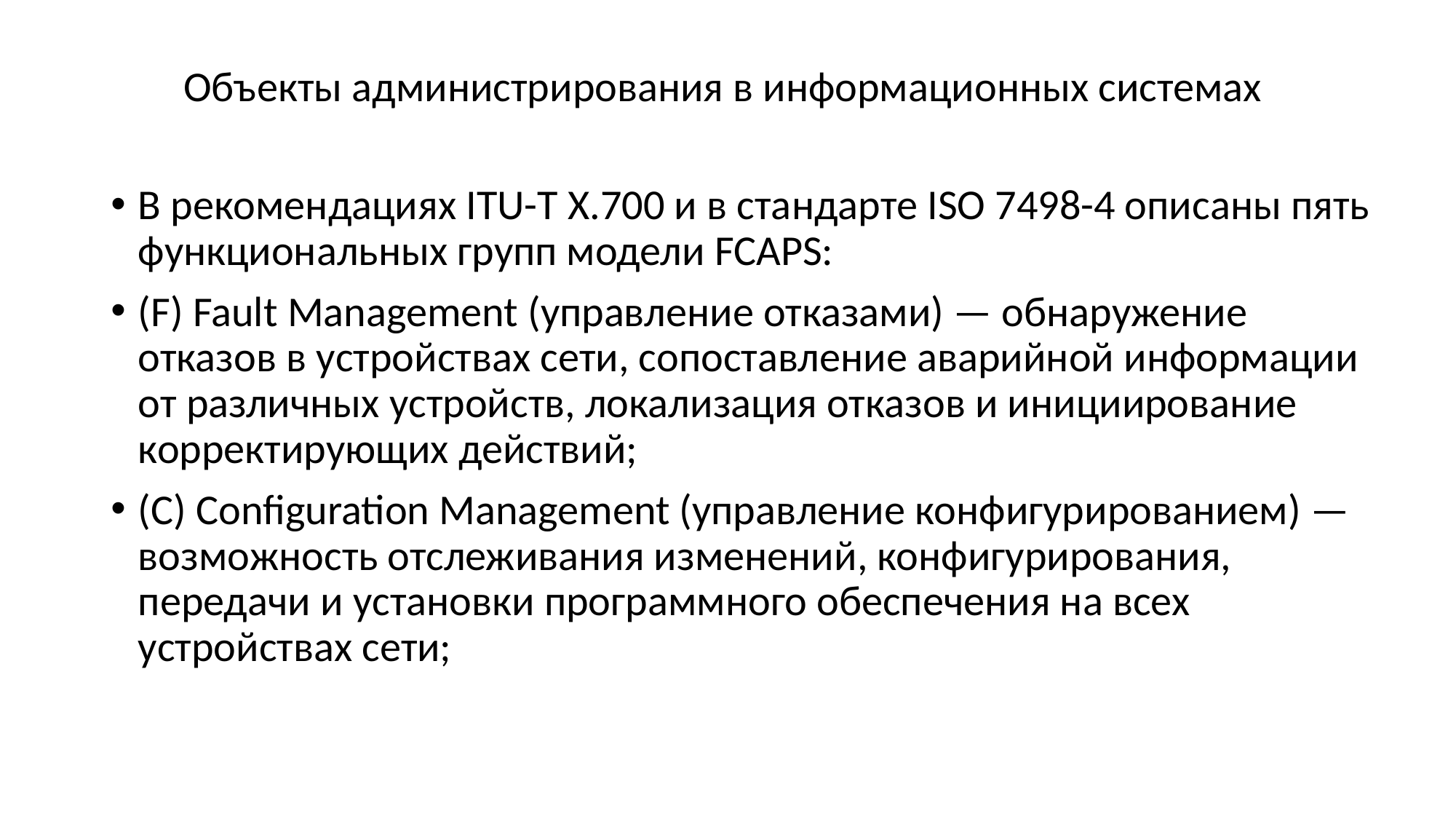

# Объекты администрирования в информационных системах
В рекомендациях ITU-T Х.700 и в стандарте ISO 7498-4 описаны пять функциональных групп модели FCAPS:
(F) Fault Management (управление отказами) — обнаружение отказов в устройствах сети, сопоставление аварийной информации от различных устройств, локализация отказов и инициирование корректирующих действий;
(С) Configuration Management (управление конфигурированием) — возможность отслеживания изменений, конфигурирования, передачи и установки программного обеспечения на всех устройствах сети;